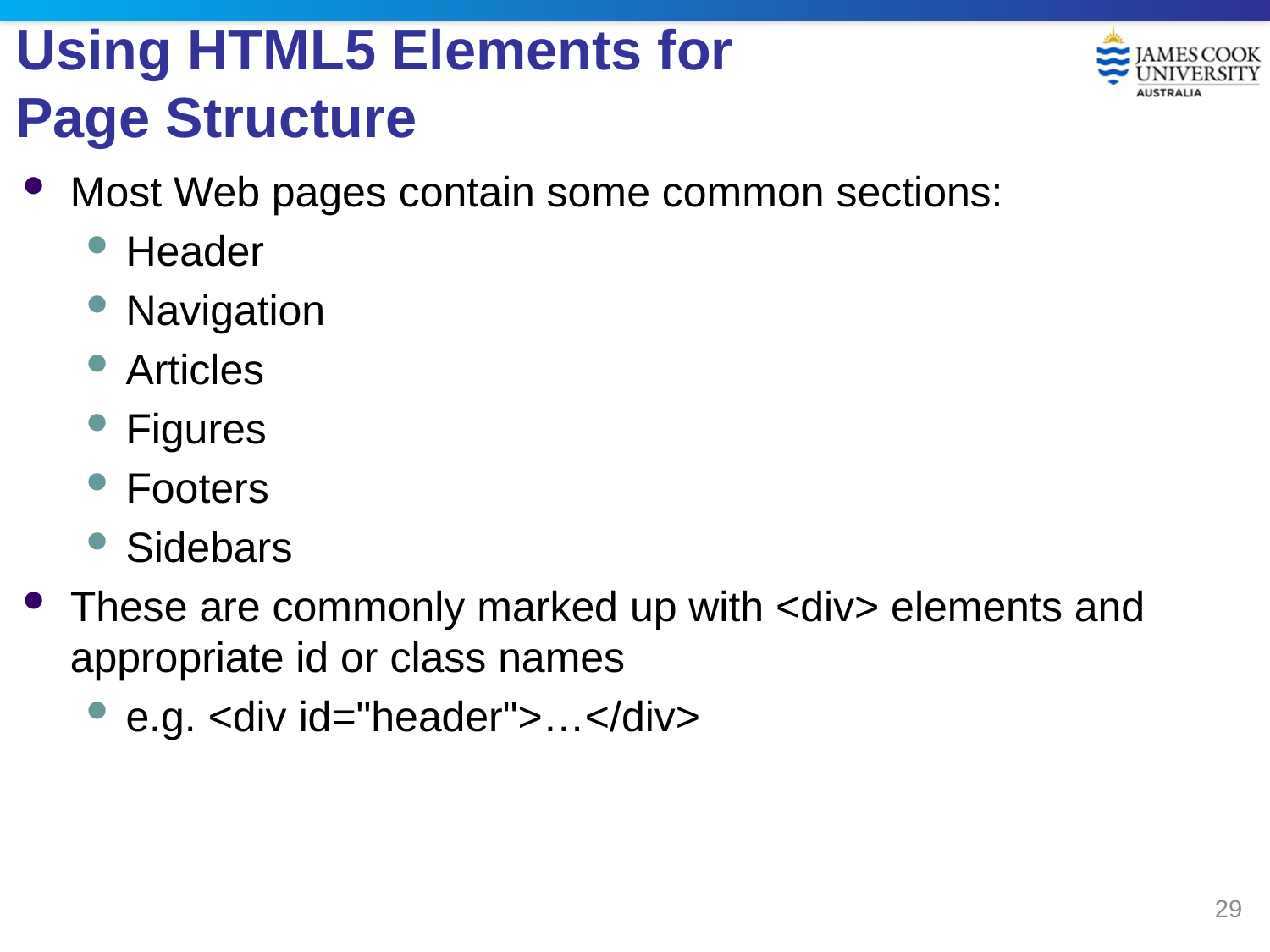

# Using HTML5 Elements for Page Structure
Most Web pages contain some common sections:
Header
Navigation
Articles
Figures
Footers
Sidebars
These are commonly marked up with <div> elements and appropriate id or class names
e.g. <div id="header">…</div>
29